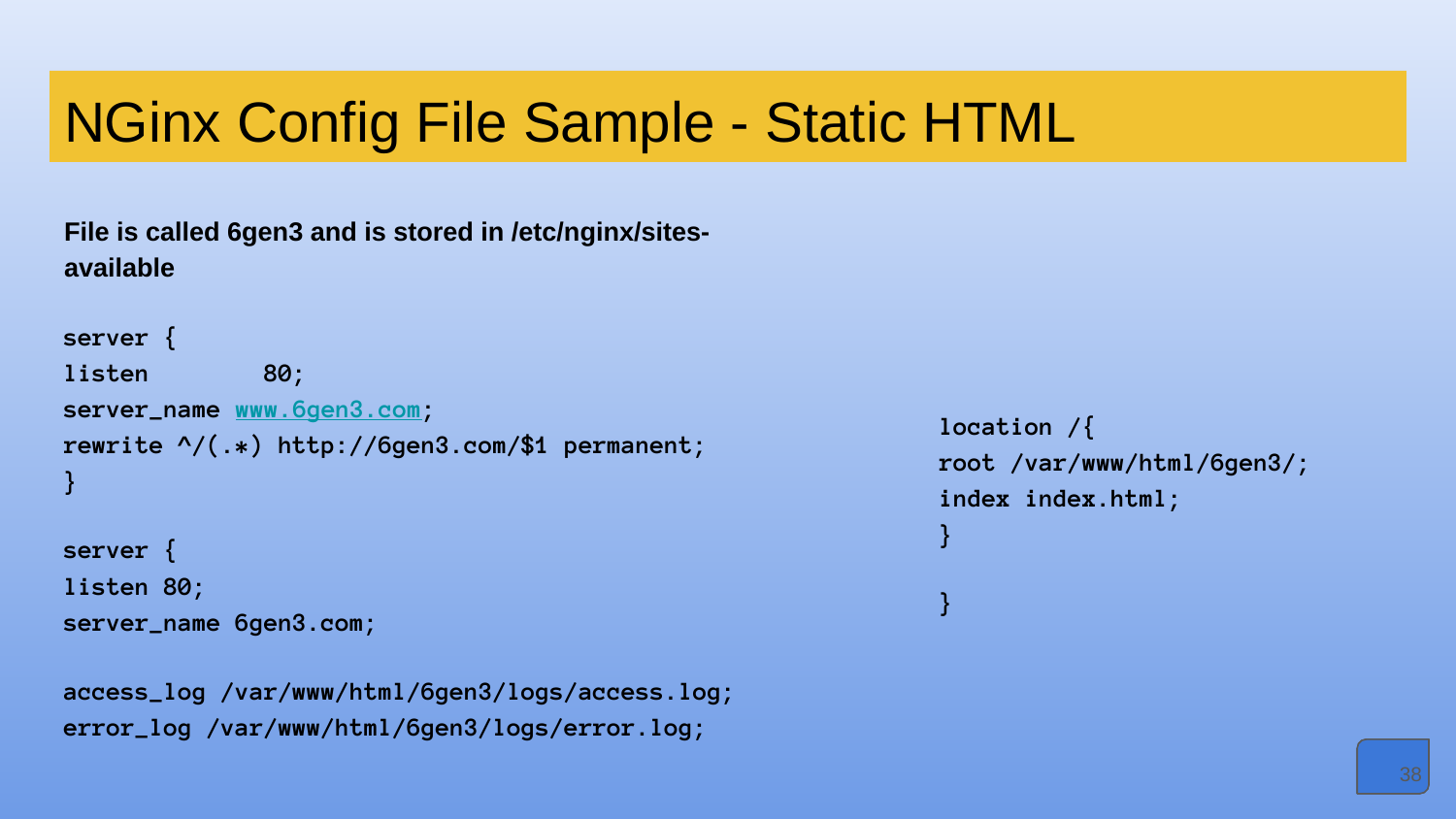

# NGinx Config File Sample - Static HTML
File is called 6gen3 and is stored in /etc/nginx/sites-available
server {
listen        80;
server_name www.6gen3.com;
rewrite ^/(.*) http://6gen3.com/$1 permanent;
}
server {
listen 80;
server_name 6gen3.com;
access_log /var/www/html/6gen3/logs/access.log;
error_log /var/www/html/6gen3/logs/error.log;

location /{
root /var/www/html/6gen3/;
index index.html;
}
}

38